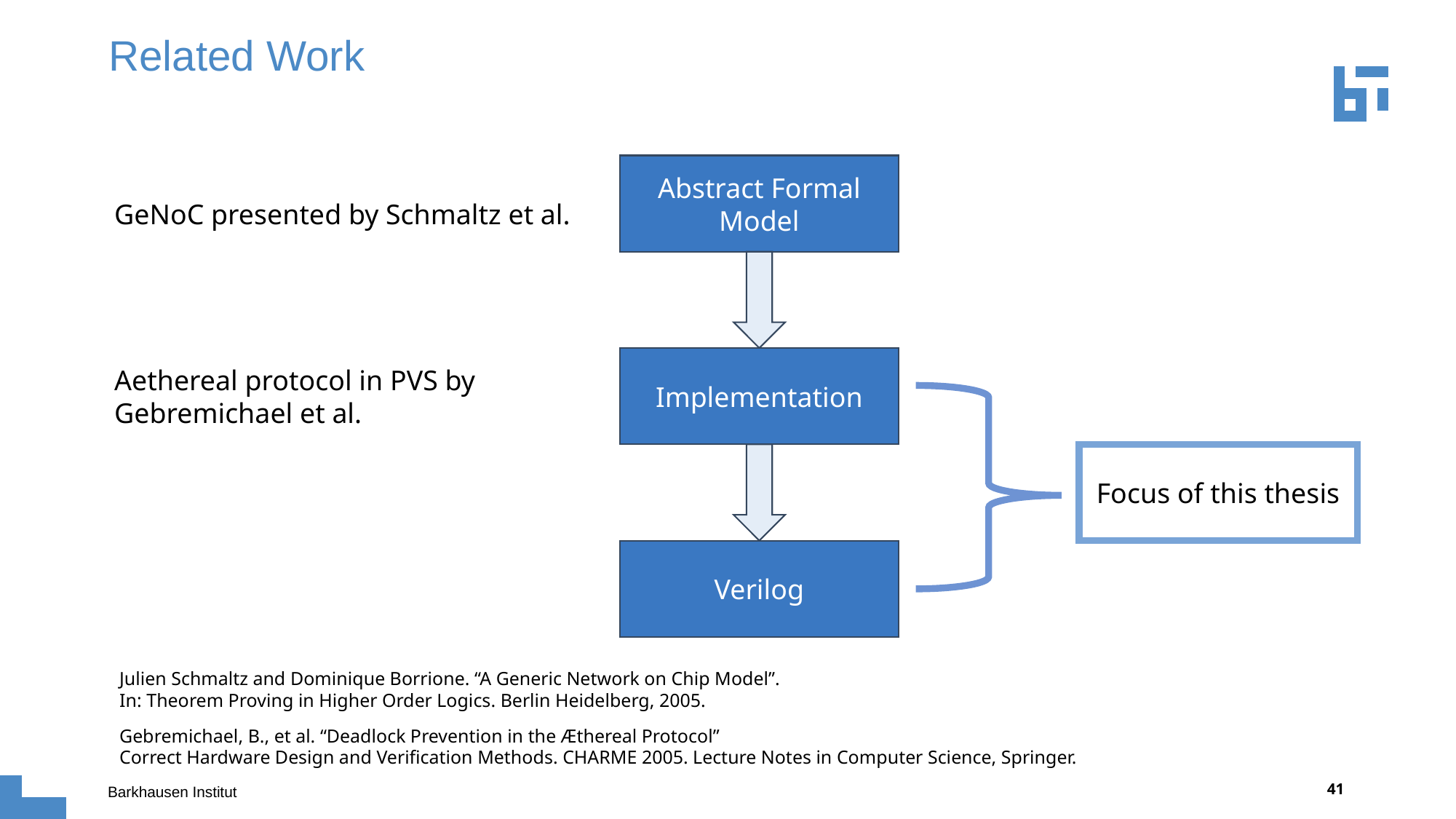

# Related Work
Abstract Formal Model

Implementation

Verilog
GeNoC presented by Schmaltz et al.
Aethereal protocol in PVS by Gebremichael et al.

Focus of this thesis
Julien Schmaltz and Dominique Borrione. “A Generic Network on Chip Model”.
In: Theorem Proving in Higher Order Logics. Berlin Heidelberg, 2005.
Gebremichael, B., et al. “Deadlock Prevention in the Æthereal Protocol”
Correct Hardware Design and Verification Methods. CHARME 2005. Lecture Notes in Computer Science, Springer.
41